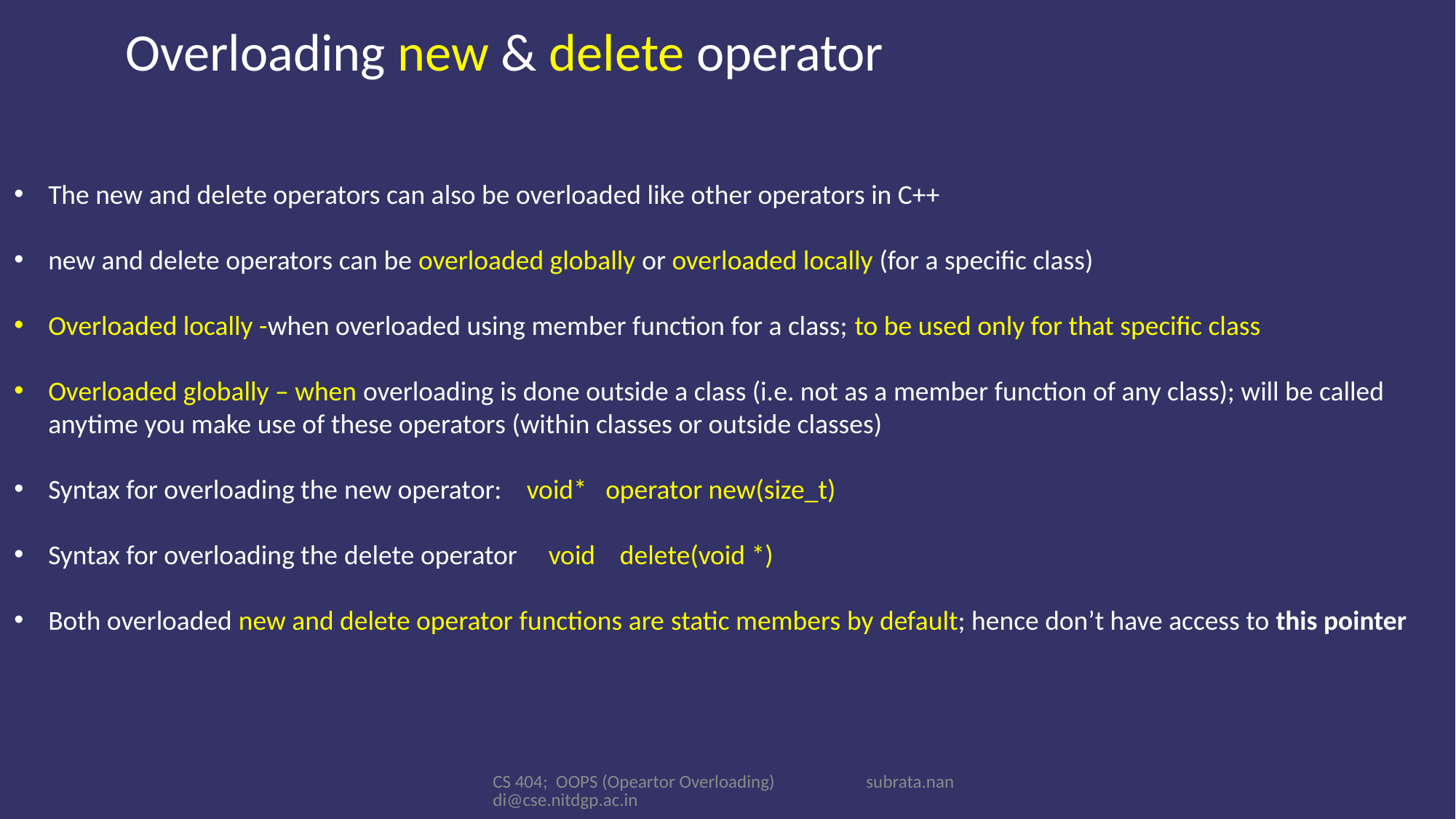

Overloading new & delete operator
The new and delete operators can also be overloaded like other operators in C++

new and delete operators can be overloaded globally or overloaded locally (for a specific class)

Overloaded locally -when overloaded using member function for a class; to be used only for that specific class

Overloaded globally – when overloading is done outside a class (i.e. not as a member function of any class); will be called anytime you make use of these operators (within classes or outside classes)

Syntax for overloading the new operator:    void*   operator new(size_t)

Syntax for overloading the delete operator     void    delete(void *)

Both overloaded new and delete operator functions are static members by default; hence don’t have access to this pointer

CS 404;  OOPS (Opeartor Overloading)                      subrata.nandi@cse.nitdgp.ac.in